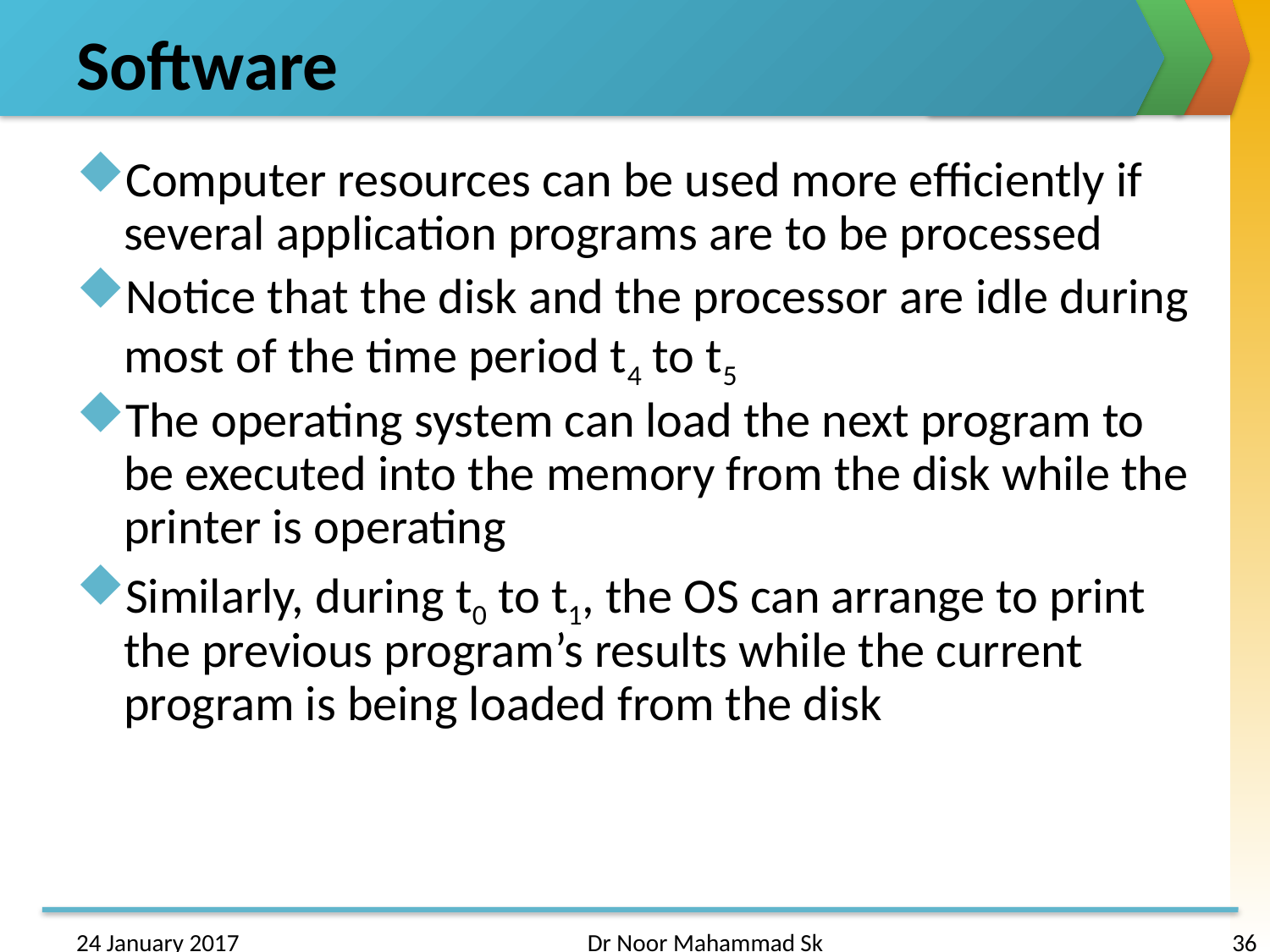

# Software
Computer resources can be used more efficiently if several application programs are to be processed
Notice that the disk and the processor are idle during most of the time period t4 to t5
The operating system can load the next program to be executed into the memory from the disk while the printer is operating
Similarly, during t0 to t1, the OS can arrange to print the previous program’s results while the current program is being loaded from the disk

24 January 2017
Dr Noor Mahammad Sk
36